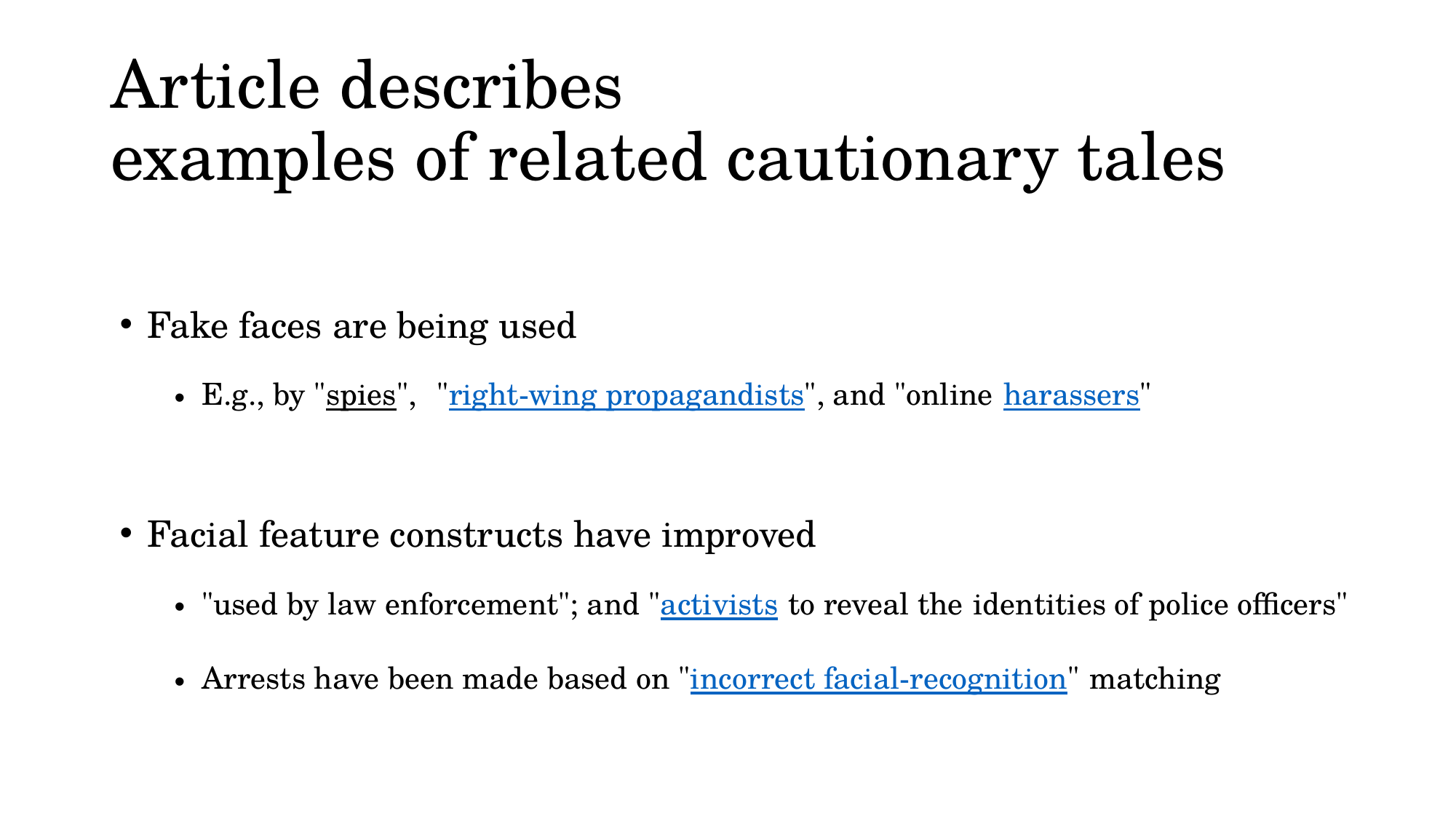

# Article describes examples of related cautionary tales

Fake faces are being used
E.g., by "spies",  "right-wing propagandists", and "online harassers"

Facial feature constructs have improved
"used by law enforcement"; and "activists to reveal the identities of police officers"
Arrests have been made based on "incorrect facial-recognition" matching